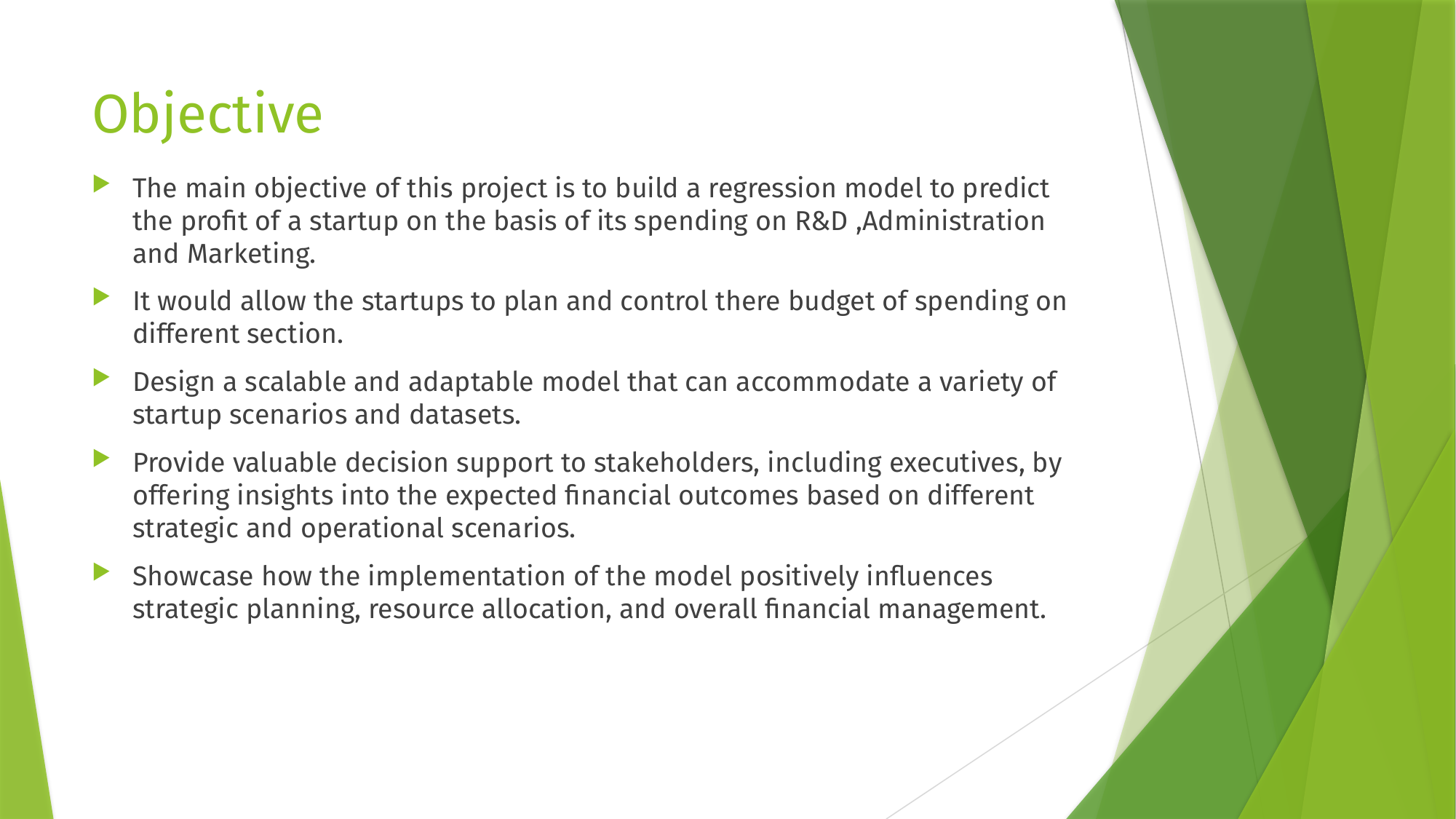

# Objective
The main objective of this project is to build a regression model to predict the profit of a startup on the basis of its spending on R&D ,Administration  and Marketing.
It would allow the startups to plan and control there budget of spending on different section.
Design a scalable and adaptable model that can accommodate a variety of startup scenarios and datasets.
Provide valuable decision support to stakeholders, including executives, by offering insights into the expected financial outcomes based on different strategic and operational scenarios.
Showcase how the implementation of the model positively influences strategic planning, resource allocation, and overall financial management.